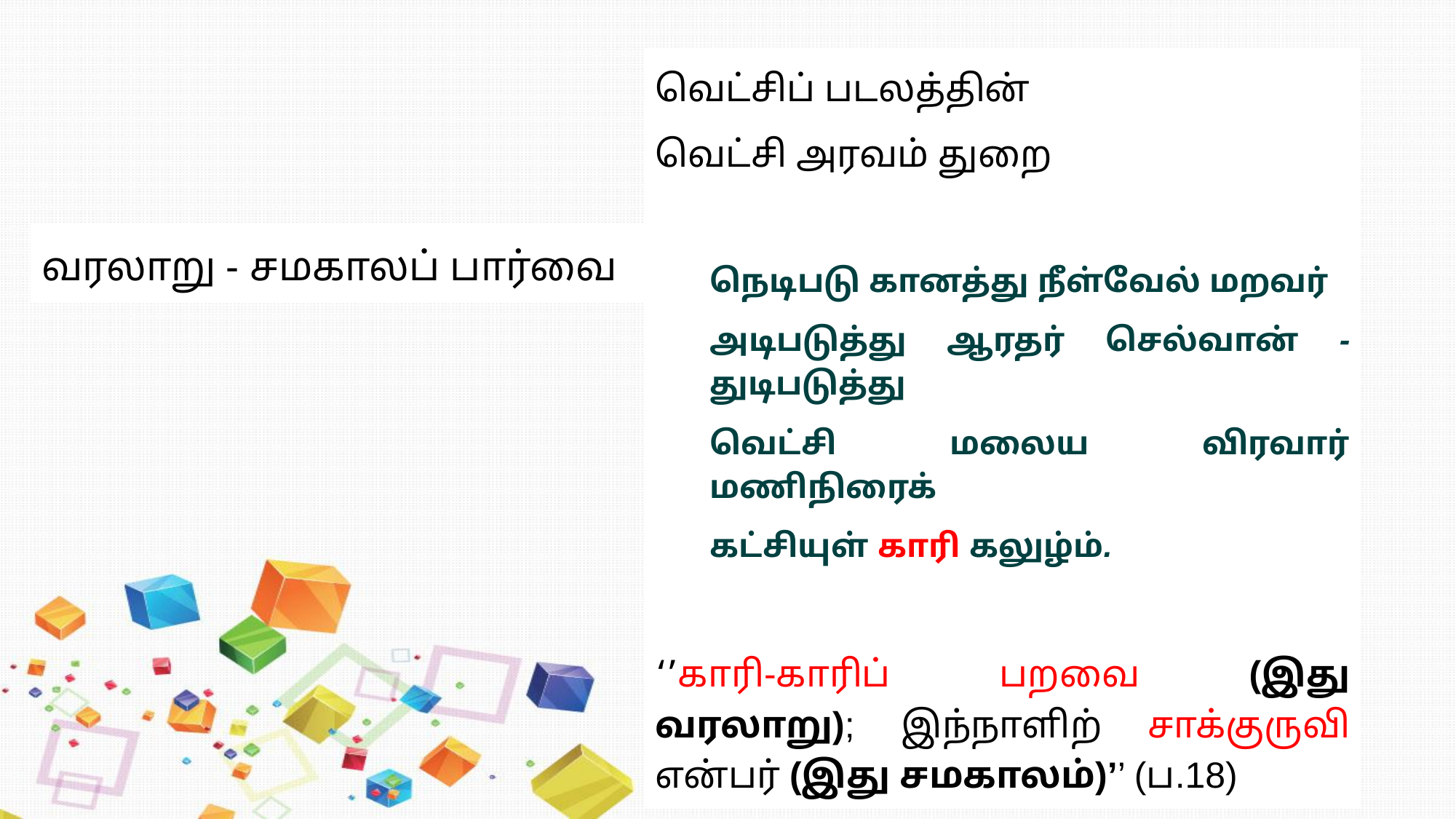

வெட்சிப் படலத்தின்
வெட்சி அரவம் துறை

நெடிபடு கானத்து நீள்வேல் மறவர்
அடிபடுத்து ஆரதர் செல்வான் - துடிபடுத்து
வெட்சி மலைய விரவார் மணிநிரைக்
கட்சியுள் காரி கலுழ்ம்.

‘’காரி-காரிப் பறவை (இது வரலாறு); இந்நாளிற் சாக்குருவி என்பர் (இது சமகாலம்)’’ (ப.18)
வரலாறு - சமகாலப் பார்வை